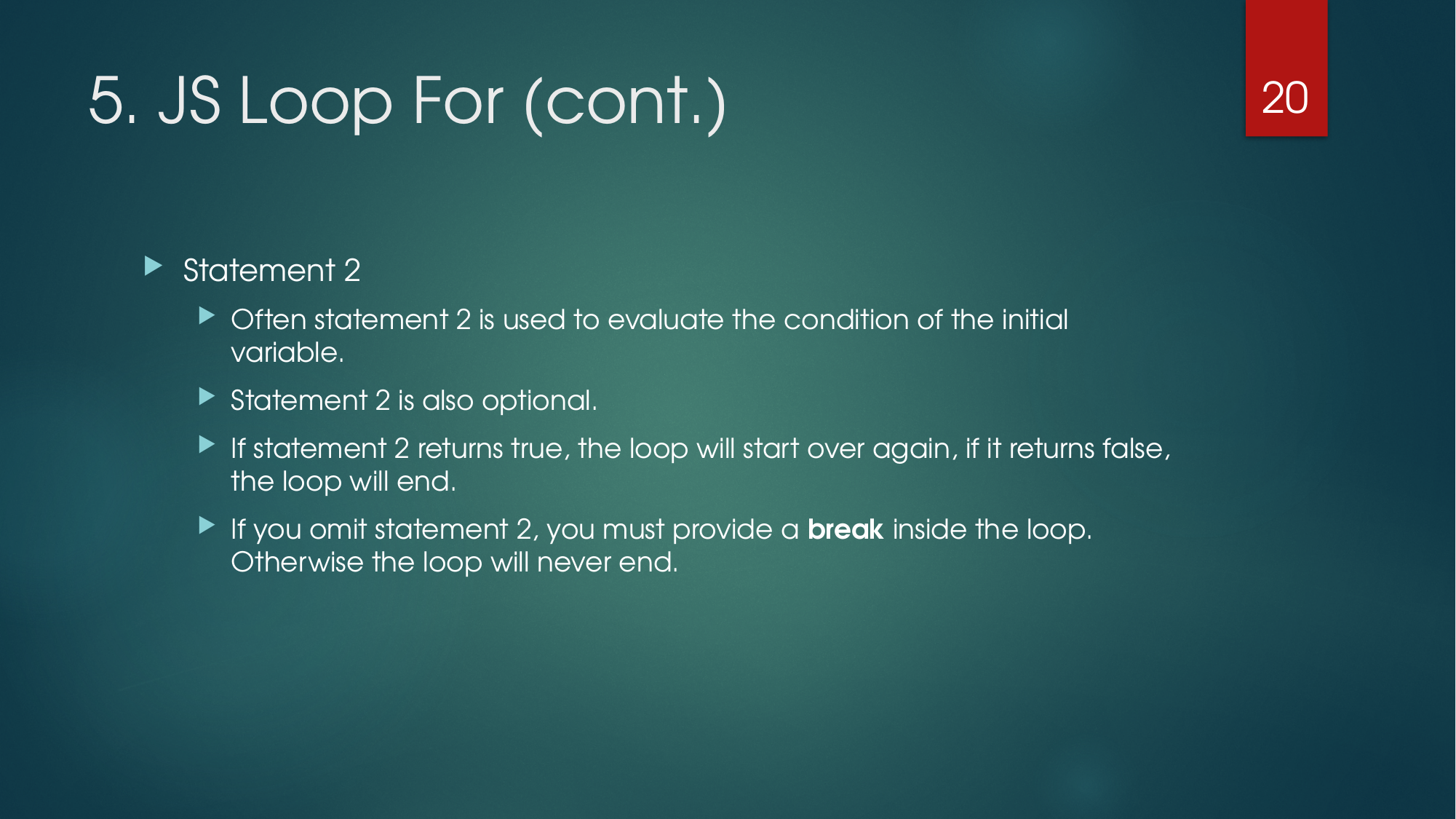

20
# 5. JS Loop For (cont.)
Statement 2
Often statement 2 is used to evaluate the condition of the initial variable.
Statement 2 is also optional.
If statement 2 returns true, the loop will start over again, if it returns false, the loop will end.
If you omit statement 2, you must provide a break inside the loop. Otherwise the loop will never end.